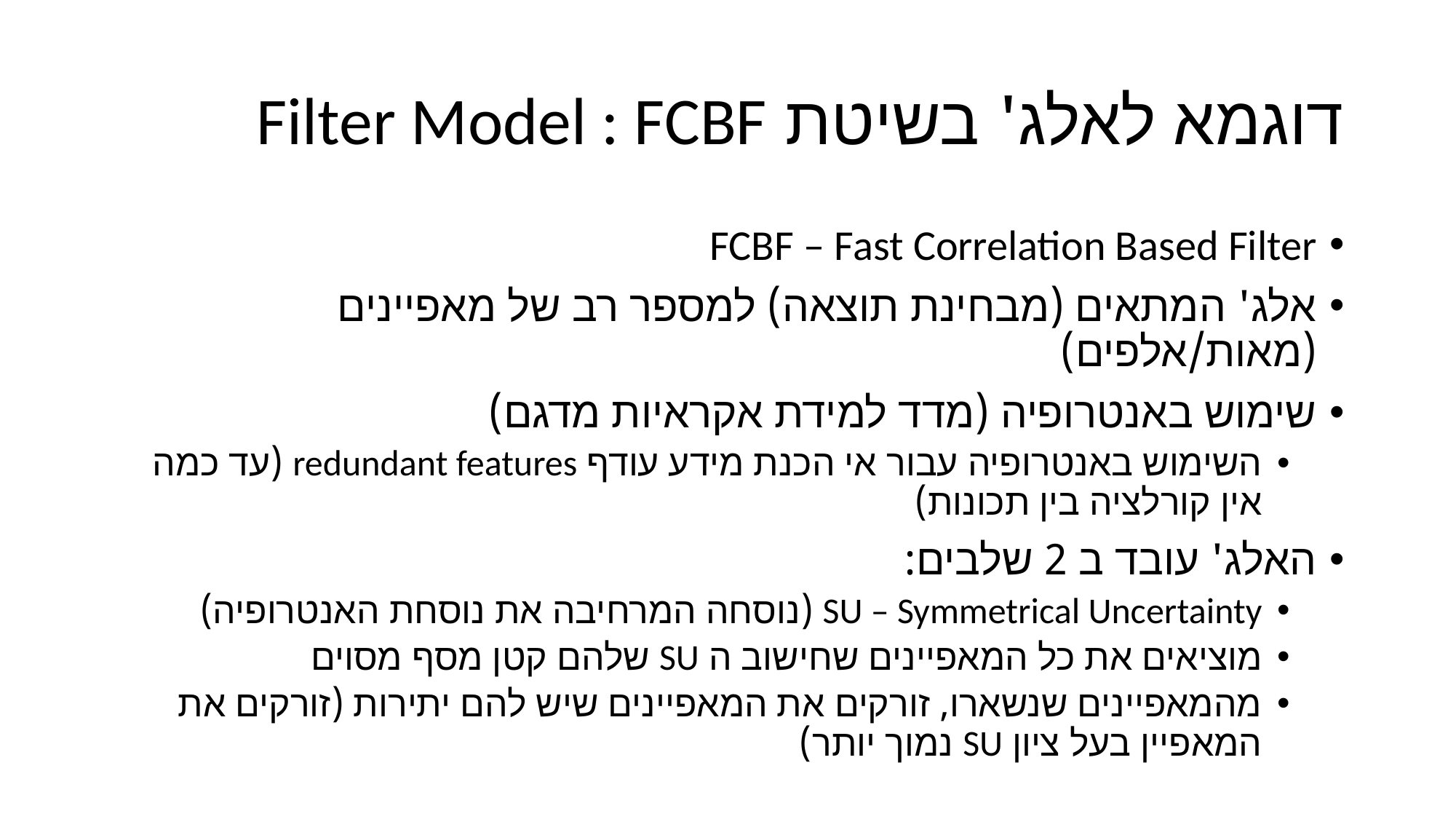

# דוגמא לאלג' בשיטת Filter Model : FCBF
FCBF – Fast Correlation Based Filter
אלג' המתאים (מבחינת תוצאה) למספר רב של מאפיינים (מאות/אלפים)
שימוש באנטרופיה (מדד למידת אקראיות מדגם)
השימוש באנטרופיה עבור אי הכנת מידע עודף redundant features (עד כמה אין קורלציה בין תכונות)
האלג' עובד ב 2 שלבים:
SU – Symmetrical Uncertainty (נוסחה המרחיבה את נוסחת האנטרופיה)
מוציאים את כל המאפיינים שחישוב ה SU שלהם קטן מסף מסוים
מהמאפיינים שנשארו, זורקים את המאפיינים שיש להם יתירות (זורקים את המאפיין בעל ציון SU נמוך יותר)